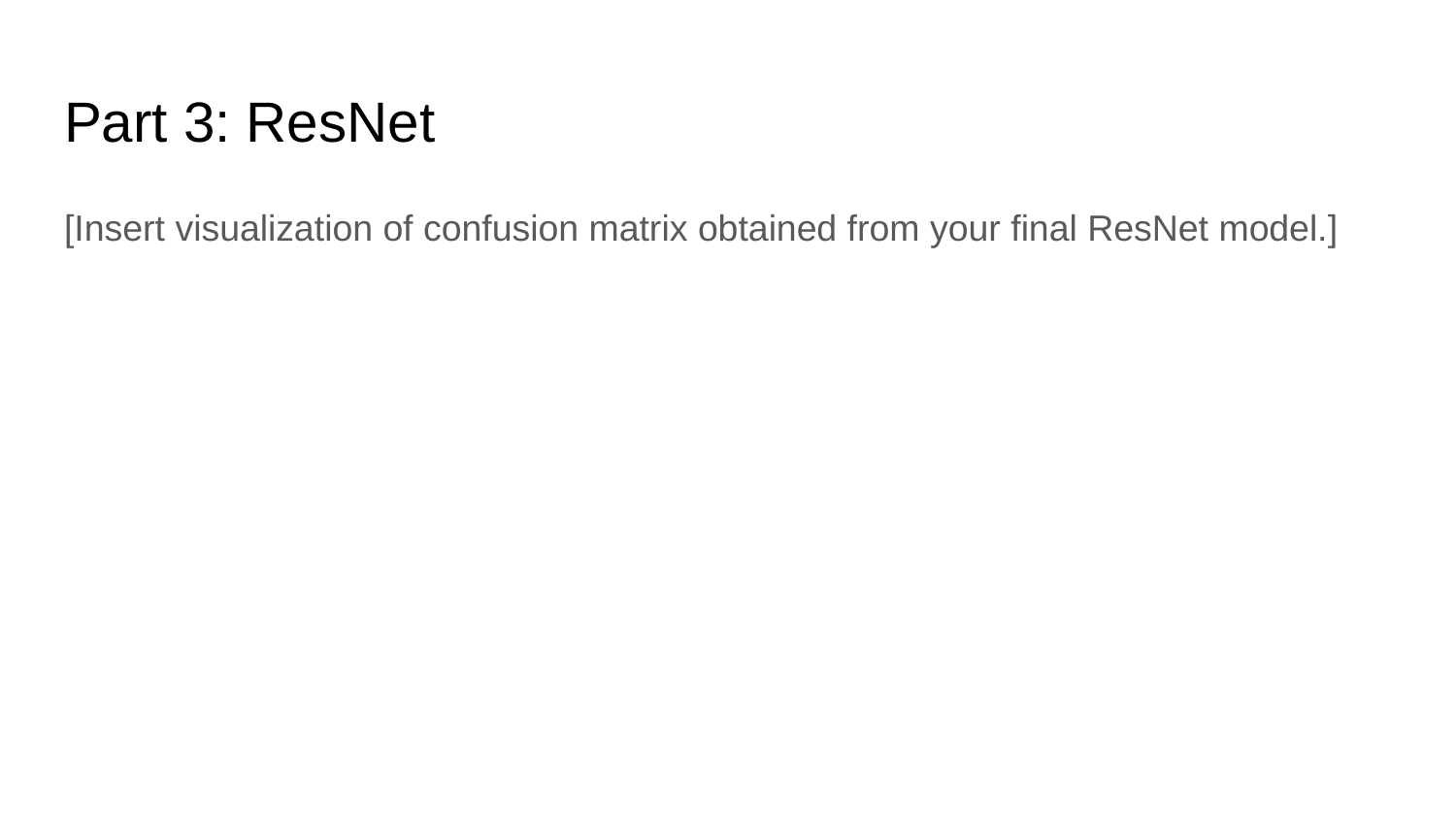

# Part 3: ResNet
[Insert visualization of confusion matrix obtained from your final ResNet model.]